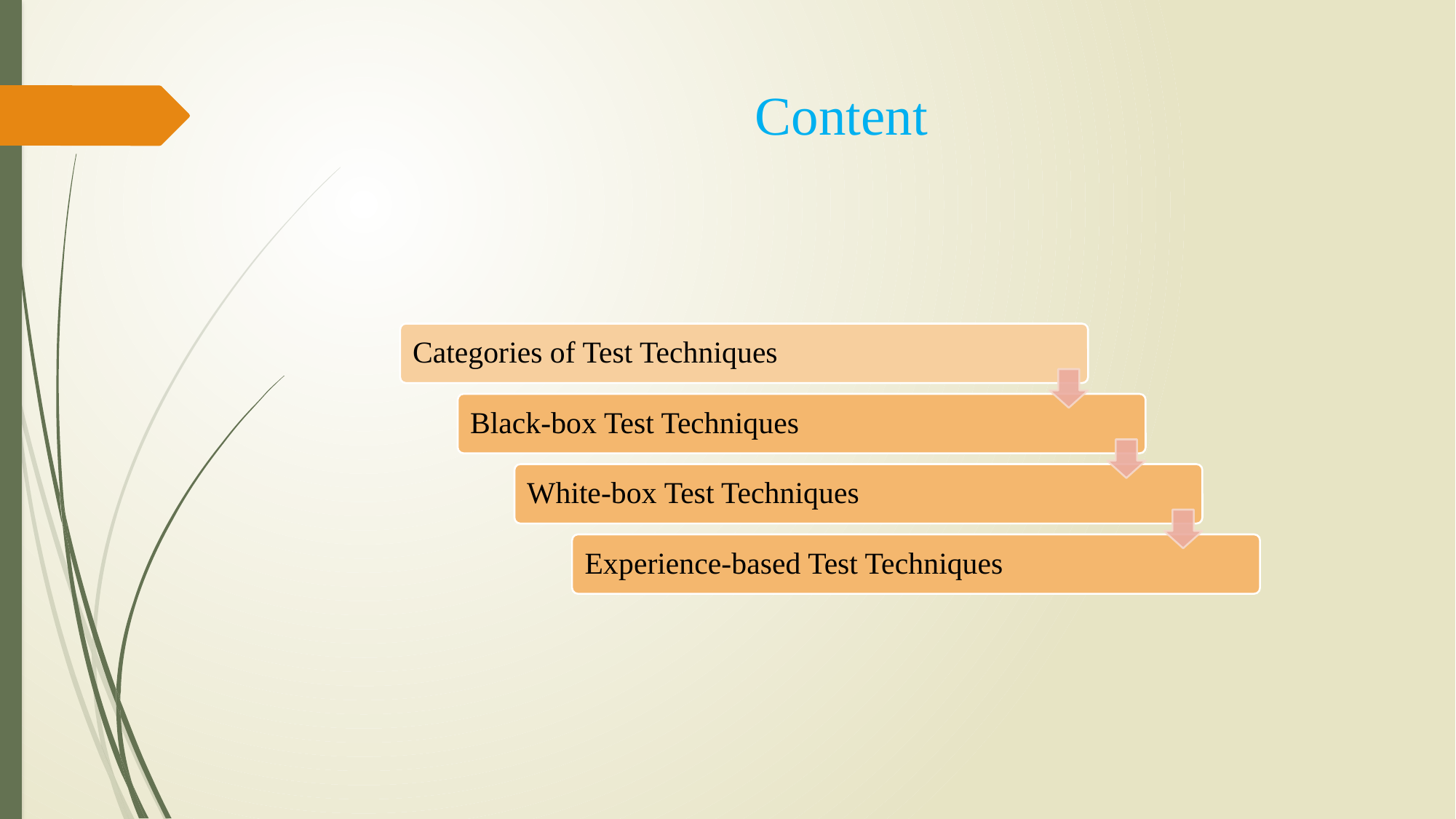

# Content
Categories of Test Techniques
Black-box Test Techniques
White-box Test Techniques
Experience-based Test Techniques